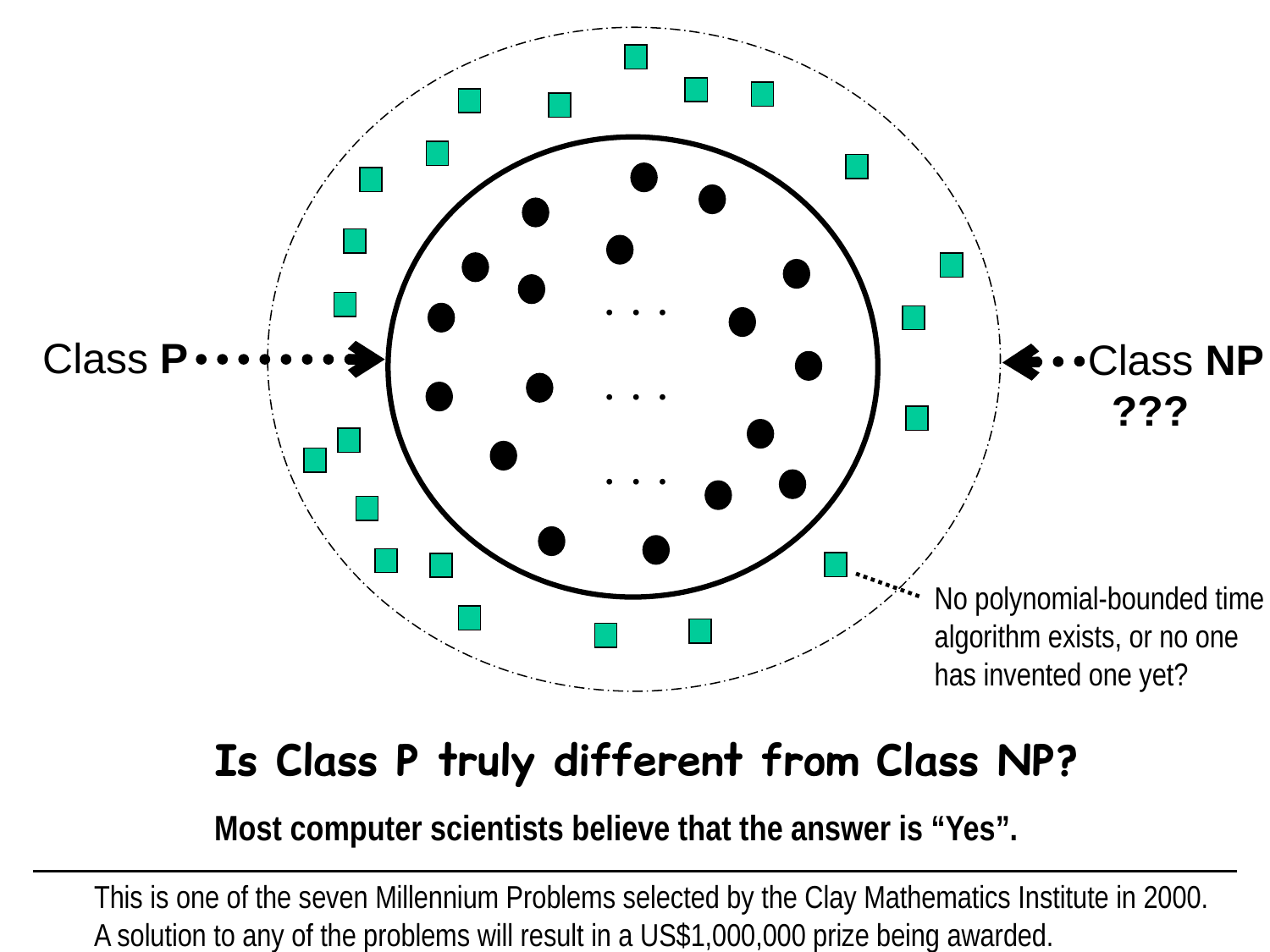

.  .  .

 .  .  .

 .  .  .

Class P
Class NP
  ???

No polynomial-bounded time
algorithm exists, or no one has invented one yet?

Is Class P truly different from Class NP?
Most computer scientists believe that the answer is “Yes”.
This is one of the seven Millennium Problems selected by the Clay Mathematics Institute in 2000.
A solution to any of the problems will result in a US$1,000,000 prize being awarded.